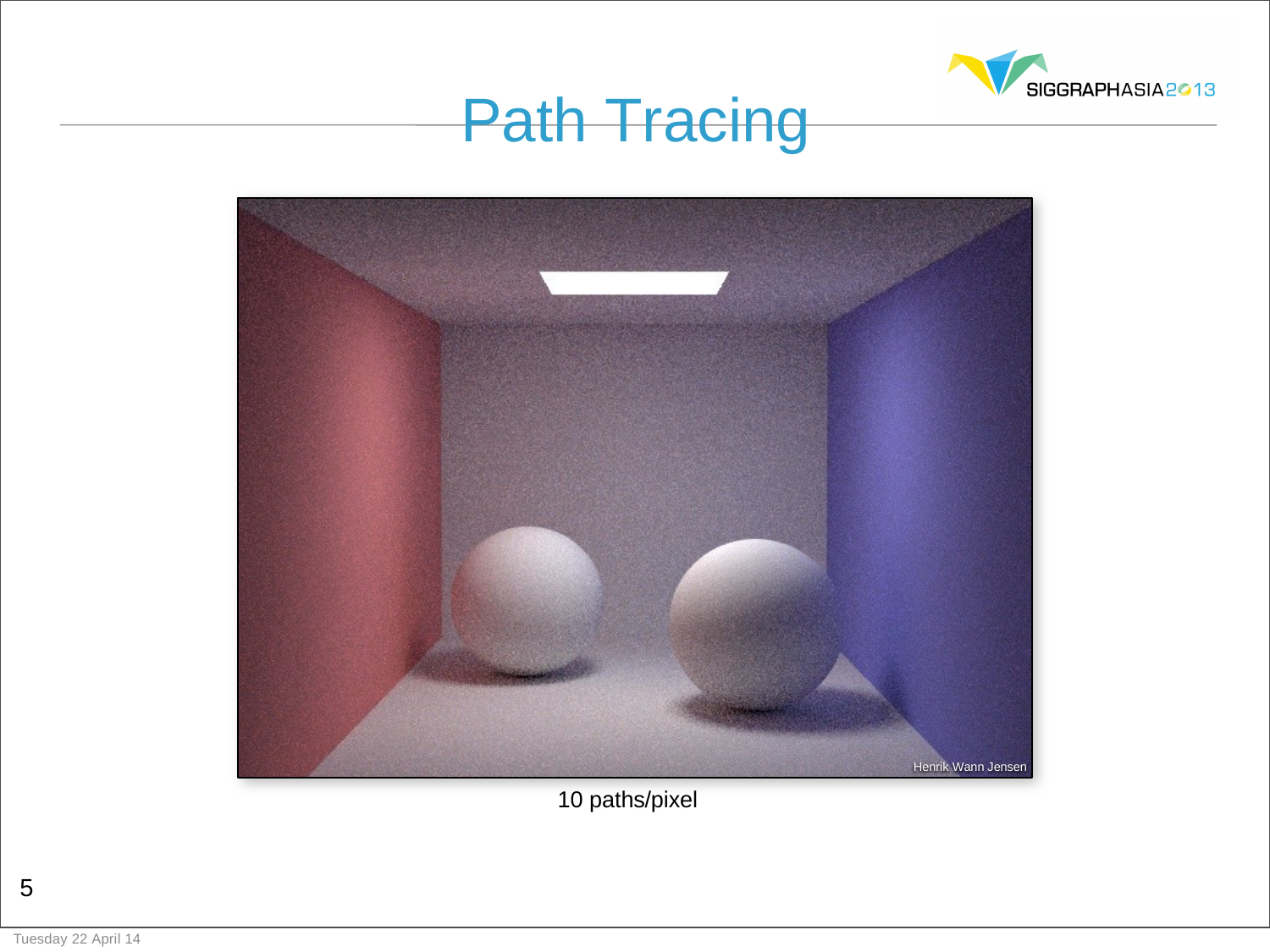

# Path Tracing

Henrik Wann Jensen

10 paths/pixel
5
Tuesday 22 April 14